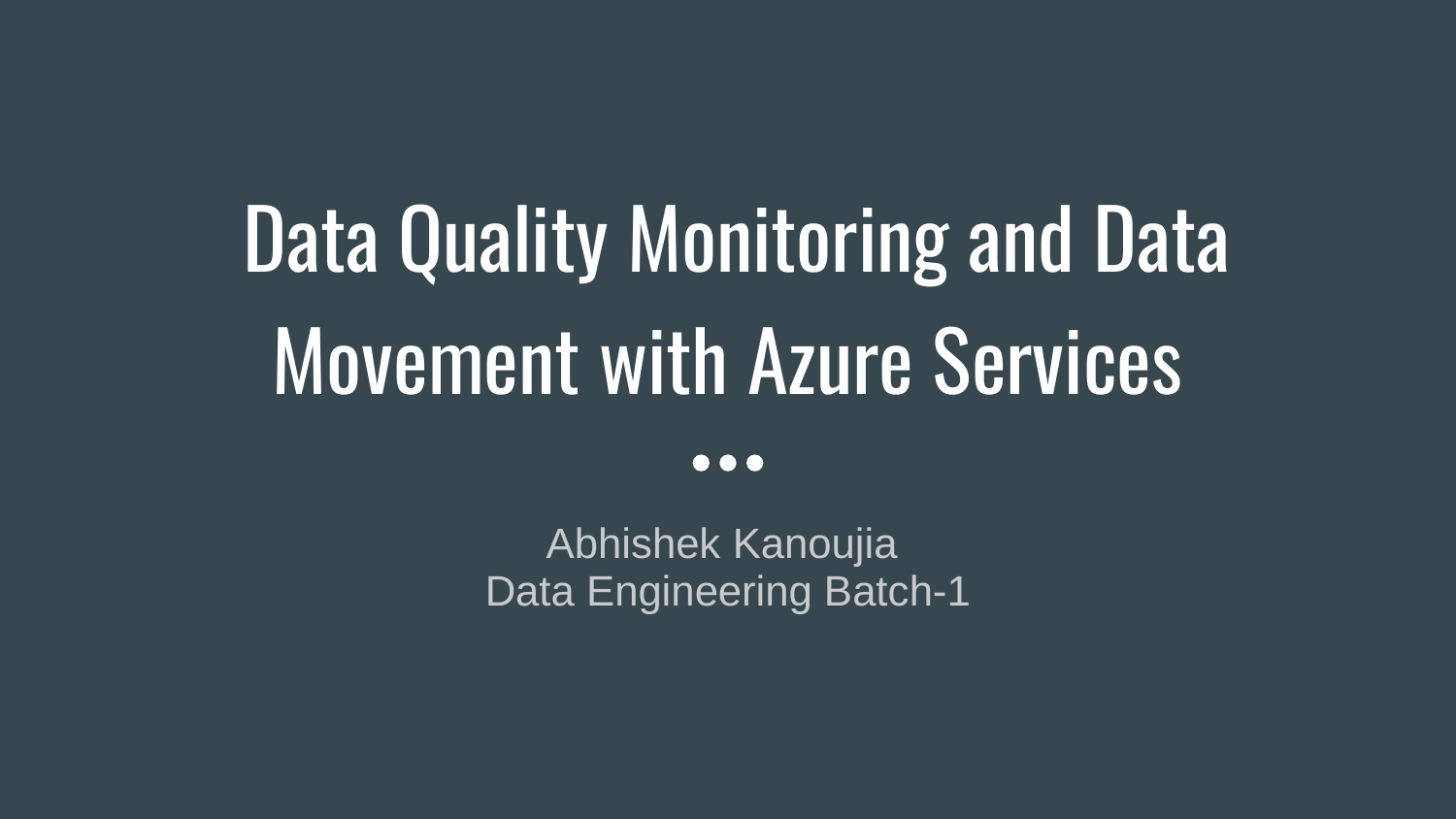

# Data Quality Monitoring and Data Movement with Azure Services
Abhishek Kanoujia
Data Engineering Batch-1